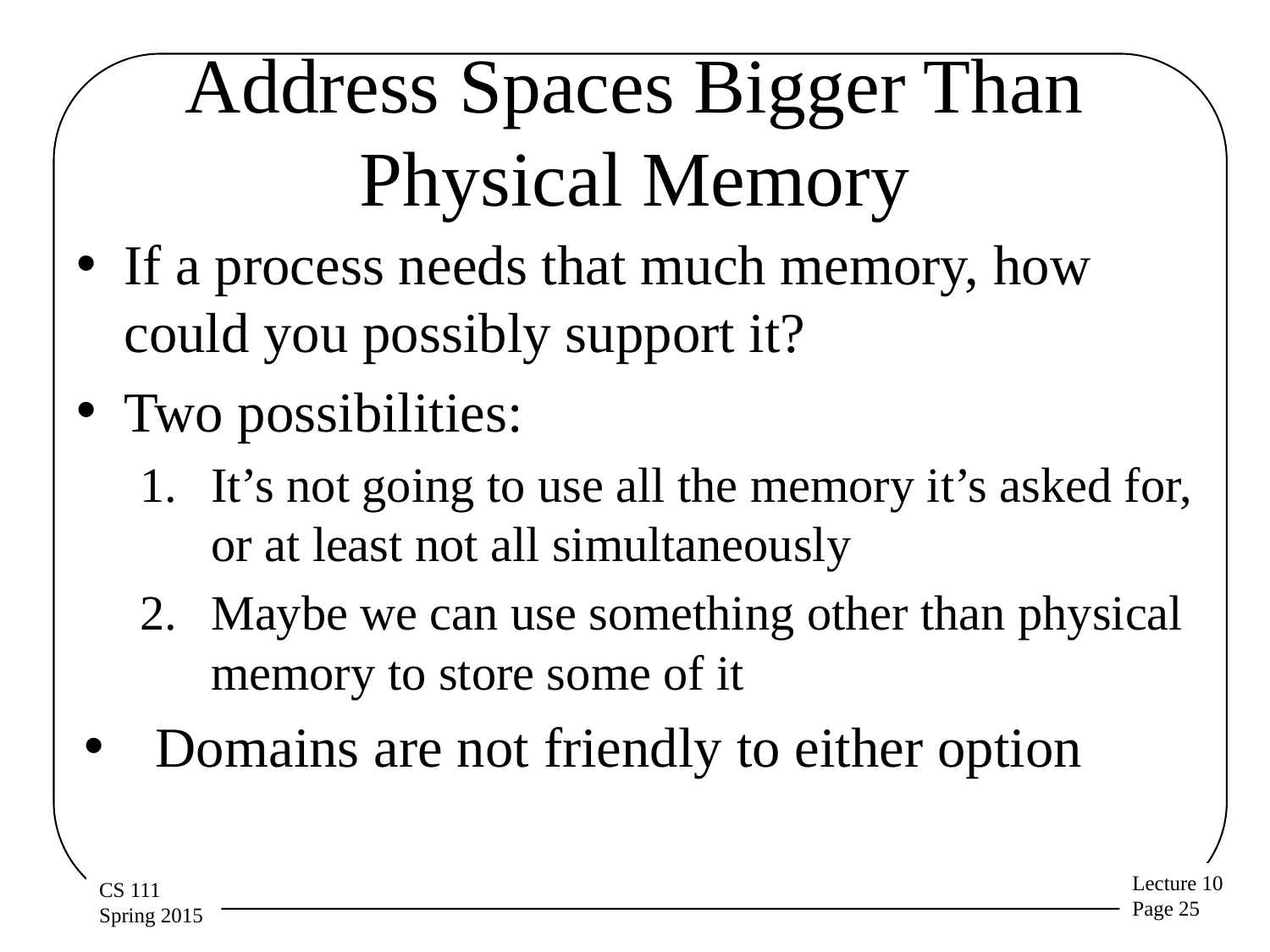

# Address Spaces Bigger Than Physical Memory
If a process needs that much memory, how could you possibly support it?
Two possibilities:
It’s not going to use all the memory it’s asked for, or at least not all simultaneously
Maybe we can use something other than physical memory to store some of it
Domains are not friendly to either option